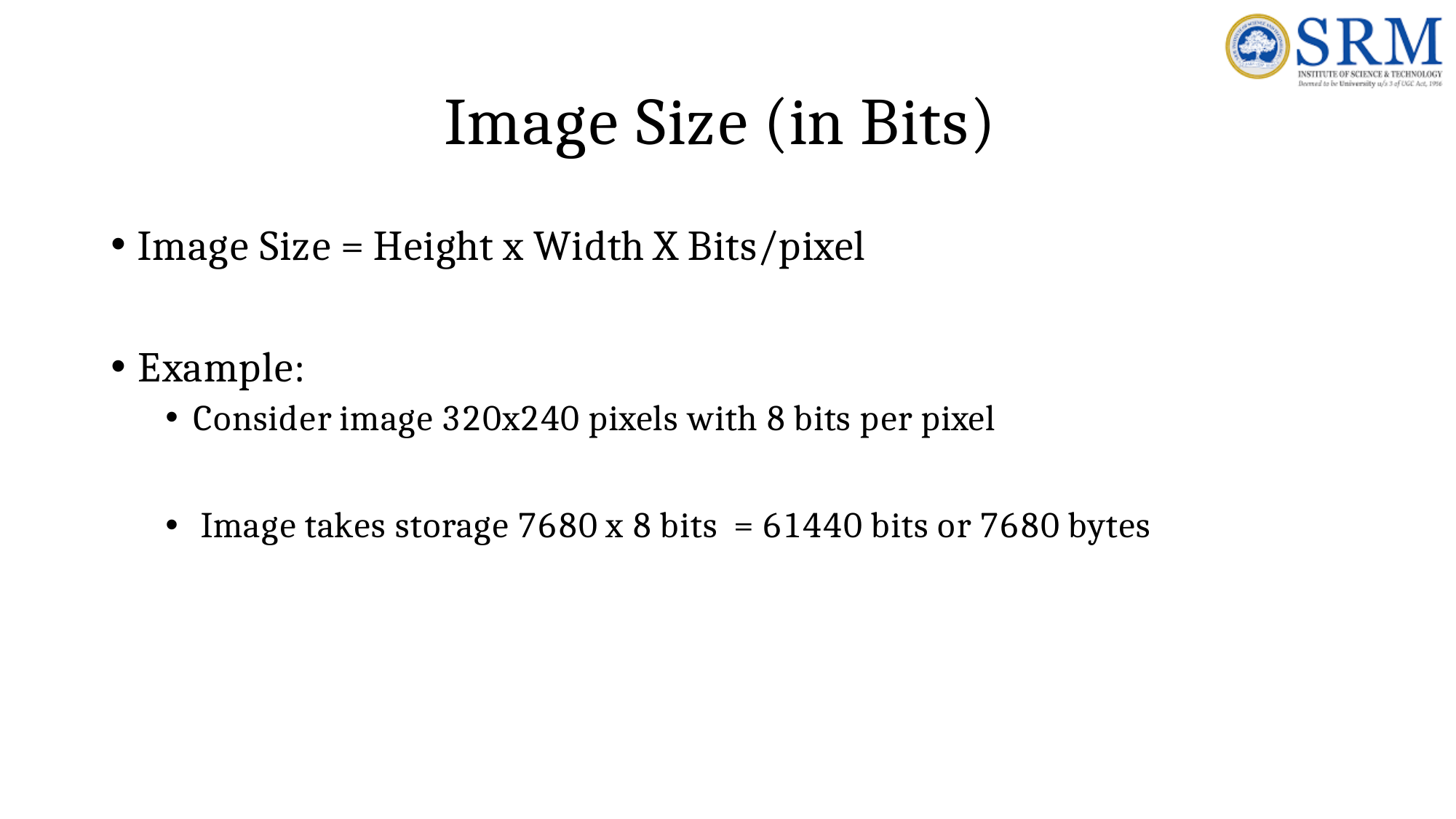

# Image Size (in Bits)
Image Size = Height x Width X Bits/pixel

Example:
Consider image 320x240 pixels with 8 bits per pixel

 Image takes storage 7680 x 8 bits  = 61440 bits or 7680 bytes